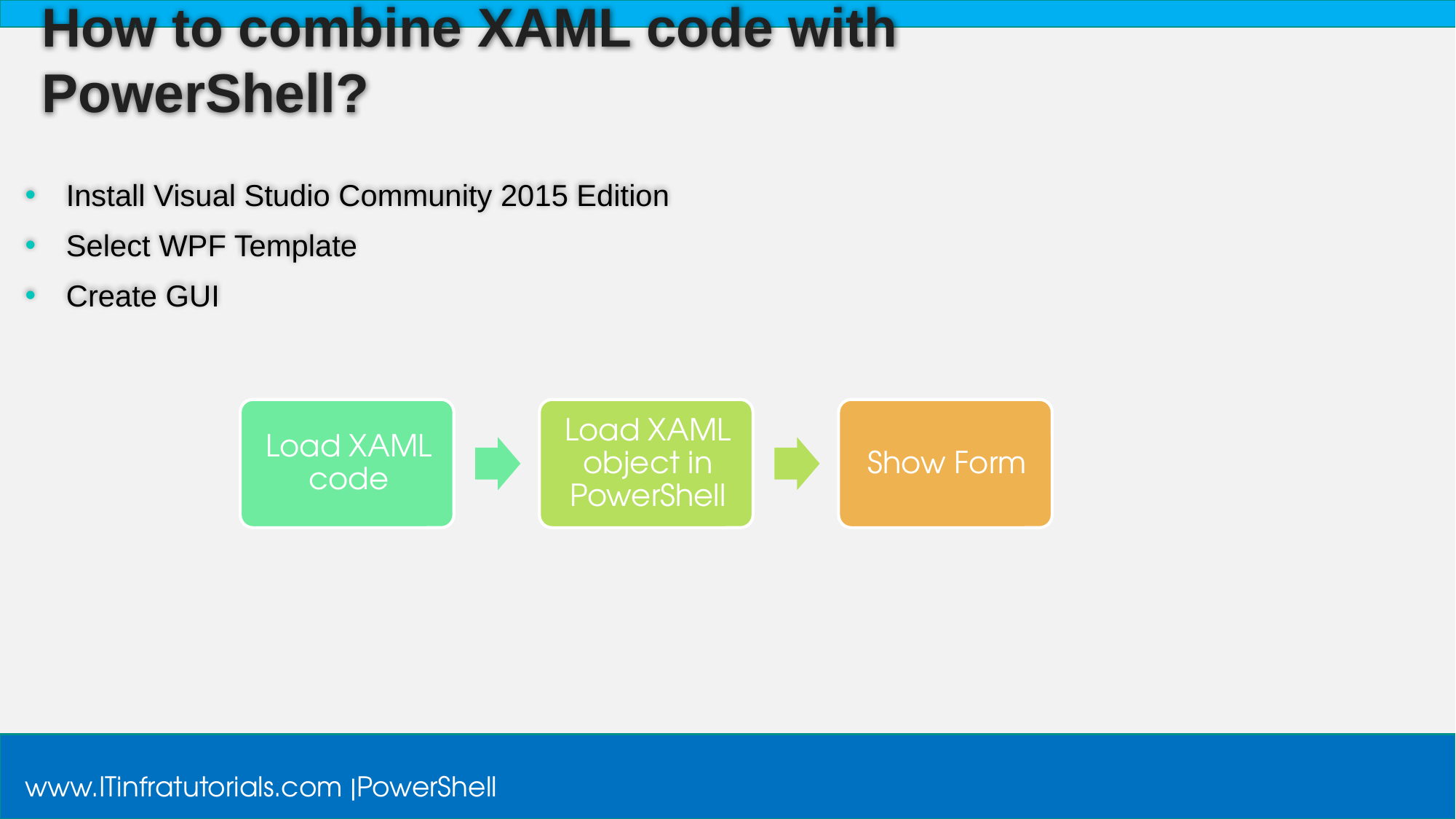

How to combine XAML code with PowerShell?
Install Visual Studio Community 2015 Edition
Select WPF Template
Create GUI

Load XAML code

Load XAML object in PowerShell

Show Form

www.ITinfratutorials.com |PowerShell
8